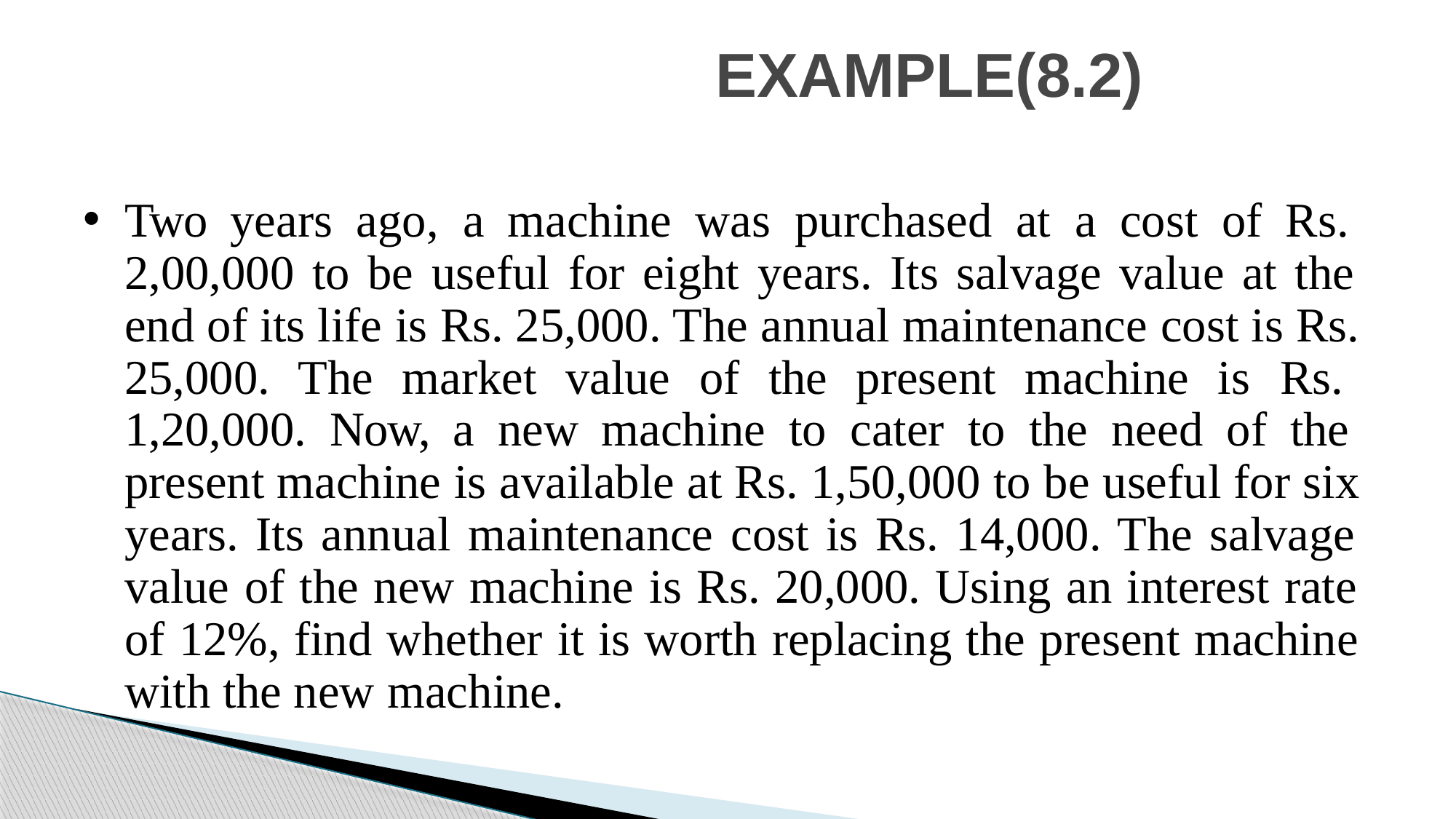

# EXAMPLE(8.2)
Two years ago, a machine was purchased at a cost of Rs.  2,00,000 to be useful for eight years. Its salvage value at the  end of its life is Rs. 25,000. The annual maintenance cost is Rs.  25,000. The market value of the present machine is Rs.  1,20,000. Now, a new machine to cater to the need of the  present machine is available at Rs. 1,50,000 to be useful for six  years. Its annual maintenance cost is Rs. 14,000. The salvage  value of the new machine is Rs. 20,000. Using an interest rate  of 12%, find whether it is worth replacing the present machine  with the new machine.